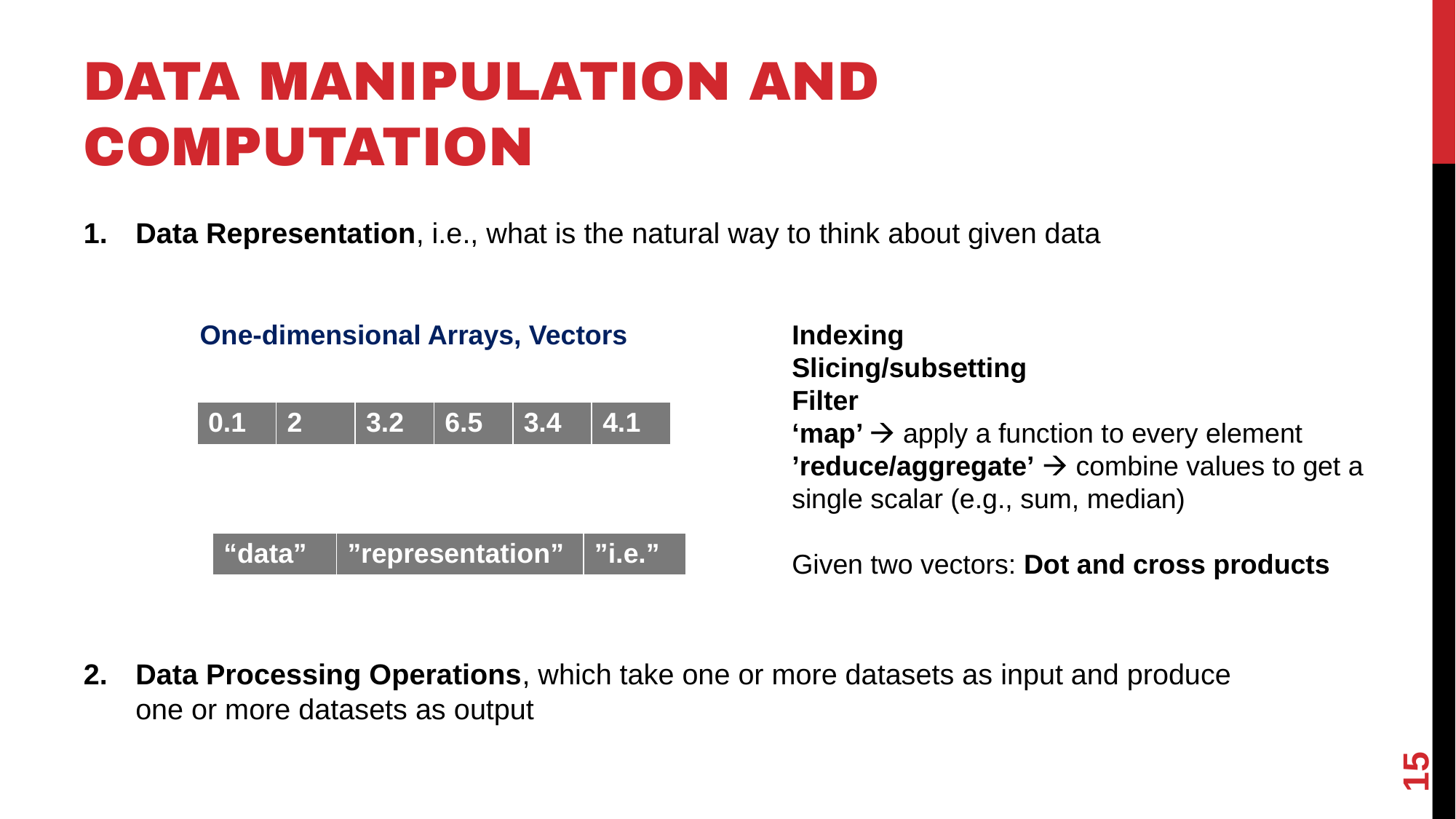

# DATA MANIPULATION AND COMPUTATION
Data Representation, i.e., what is the natural way to think about given data

Data Processing Operations, which take one or more datasets as input and produce one or more datasets as output

One-dimensional Arrays, Vectors
Indexing
Slicing/subsetting
Filter
‘map’ 🡪 apply a function to every element
’reduce/aggregate’ 🡪 combine values to get a single scalar (e.g., sum, median)

Given two vectors: Dot and cross products

| 0.1 | 2 | 3.2 | 6.5 | 3.4 | 4.1 |
| --- | --- | --- | --- | --- | --- |
| “data” | ”representation” | ”i.e.” |
| --- | --- | --- |
15